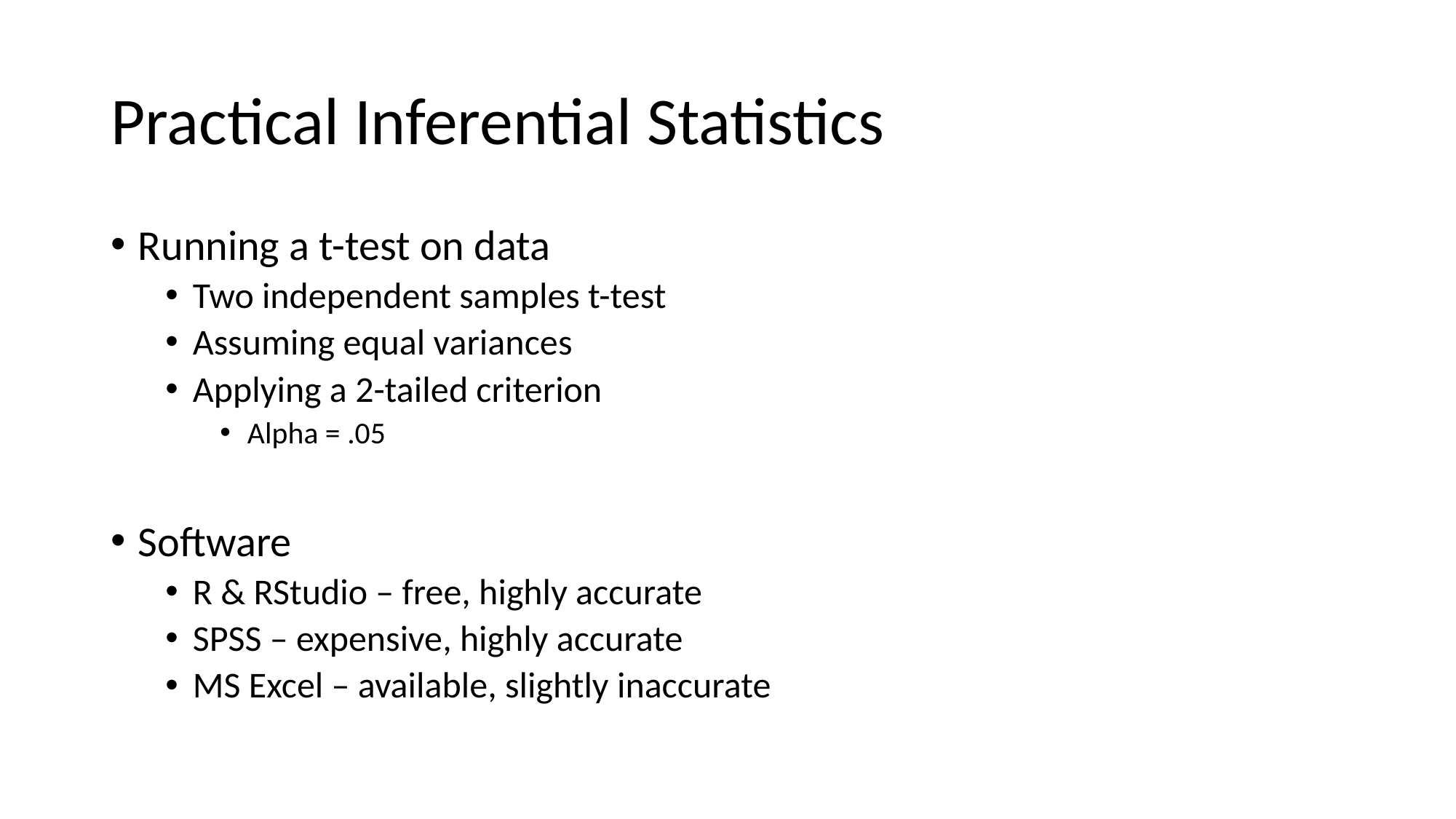

# Practical Inferential Statistics
Running a t-test on data
Two independent samples t-test
Assuming equal variances
Applying a 2-tailed criterion
Alpha = .05

Software
R & RStudio – free, highly accurate
SPSS – expensive, highly accurate
MS Excel – available, slightly inaccurate